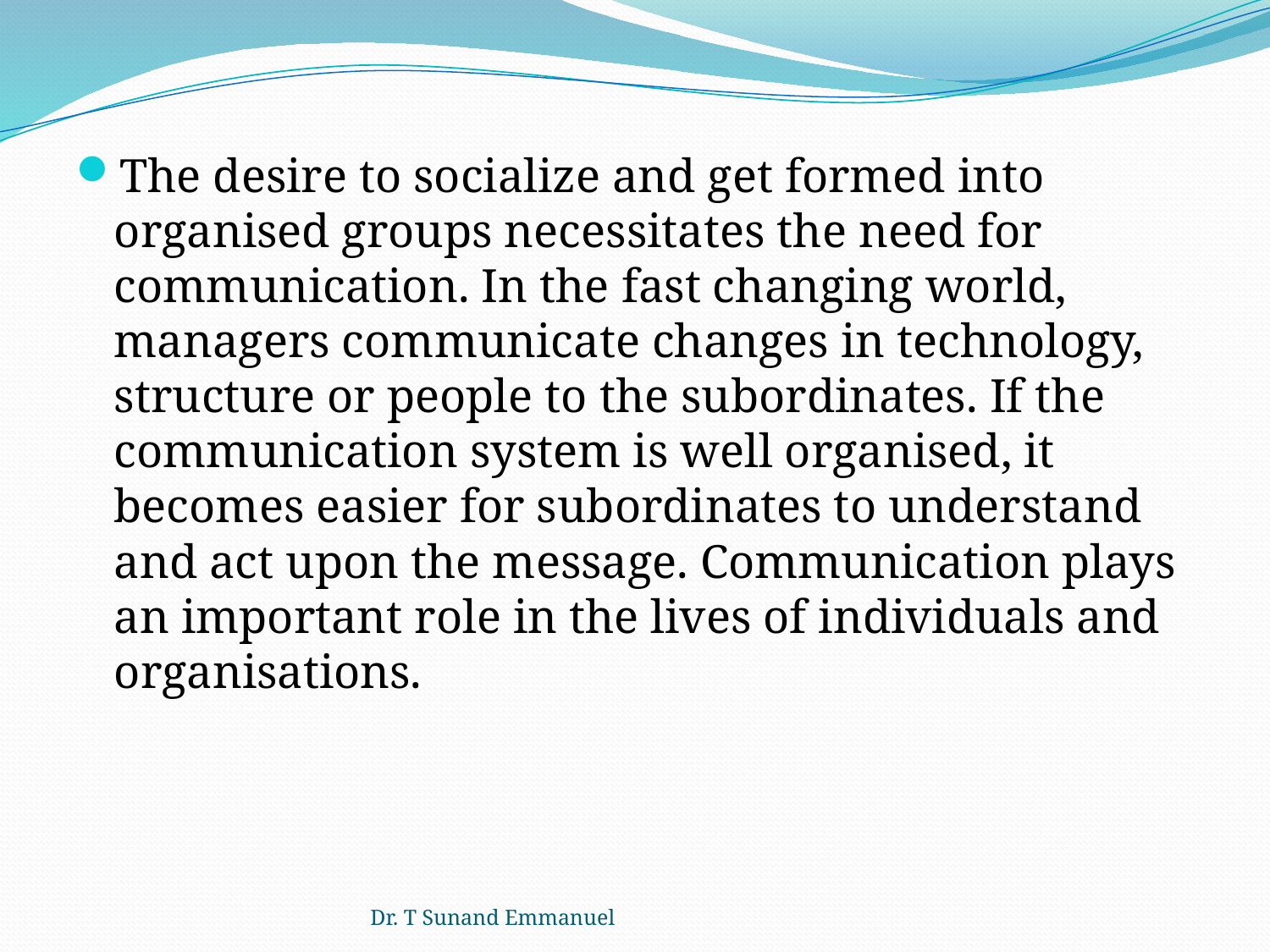

The desire to socialize and get formed into organised groups necessitates the need for communication. In the fast changing world, managers communicate changes in technology, structure or people to the subordinates. If the communication system is well organised, it becomes easier for subordinates to understand and act upon the message. Communication plays an important role in the lives of individuals and organisations.

Dr. T Sunand Emmanuel